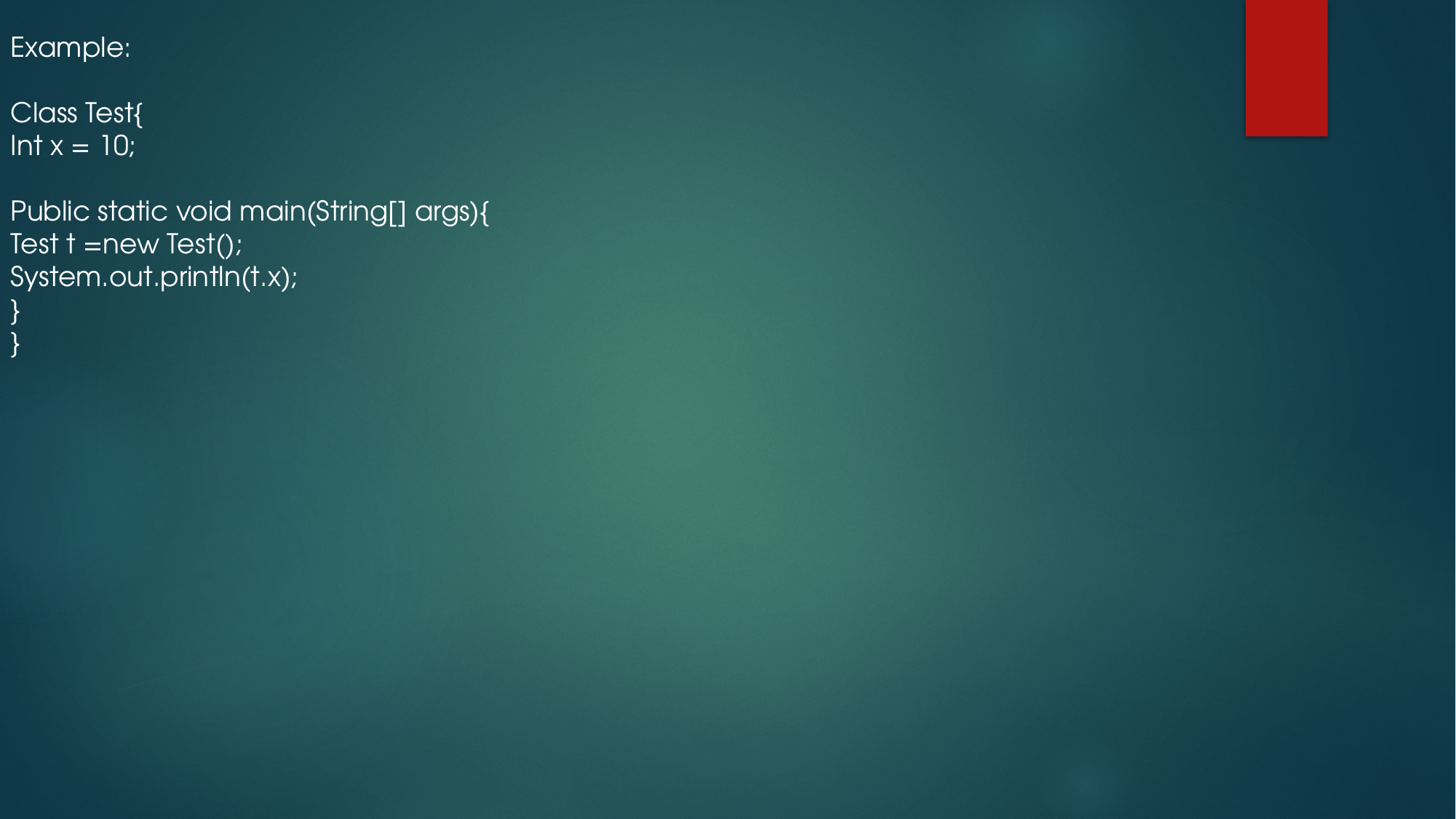

Example:

Class Test{
Int x = 10;

Public static void main(String[] args){
Test t =new Test();
System.out.println(t.x);
}
}